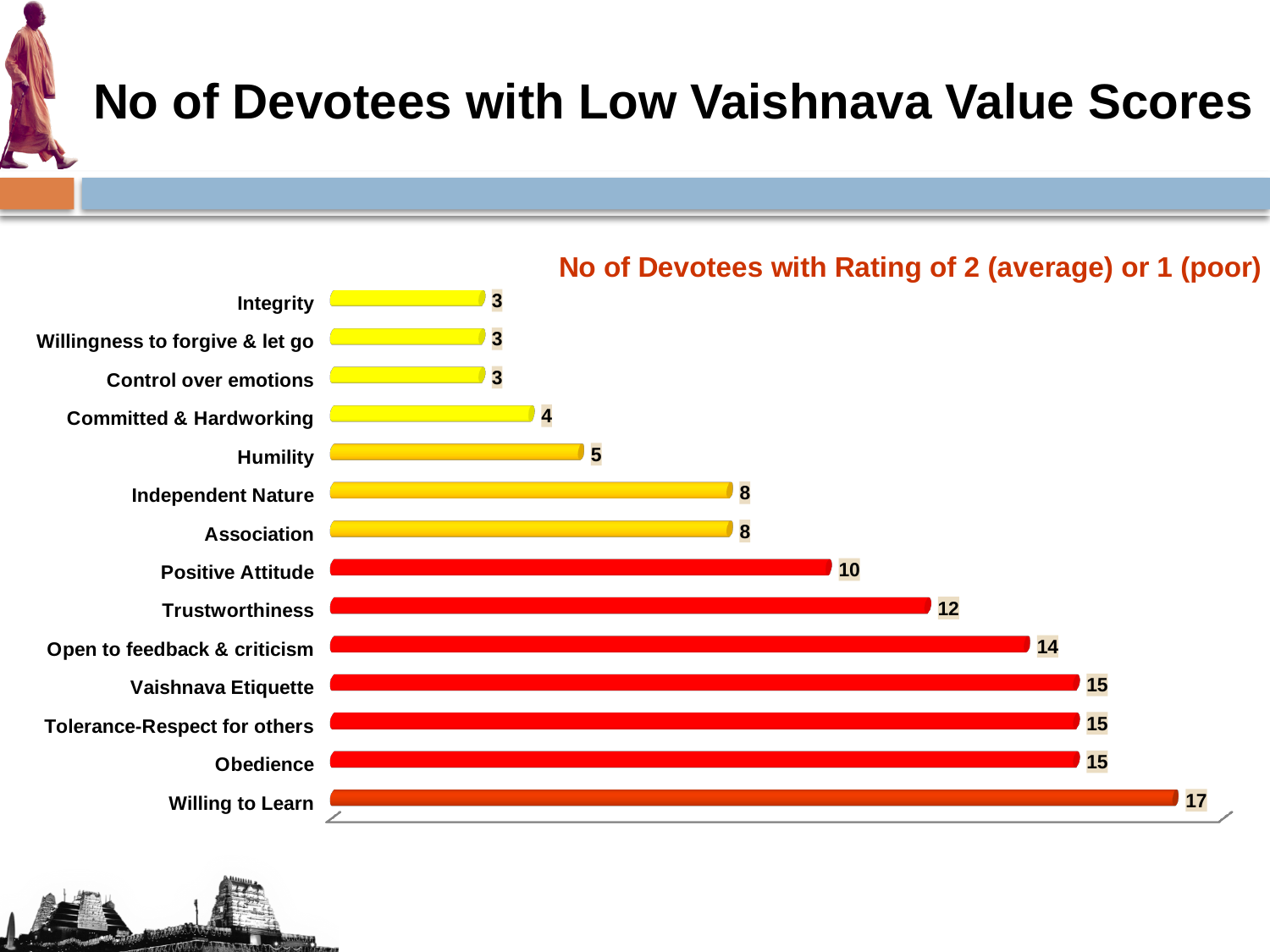

No of Devotees with Low Vaishnava Value Scores

[unsupported chart]